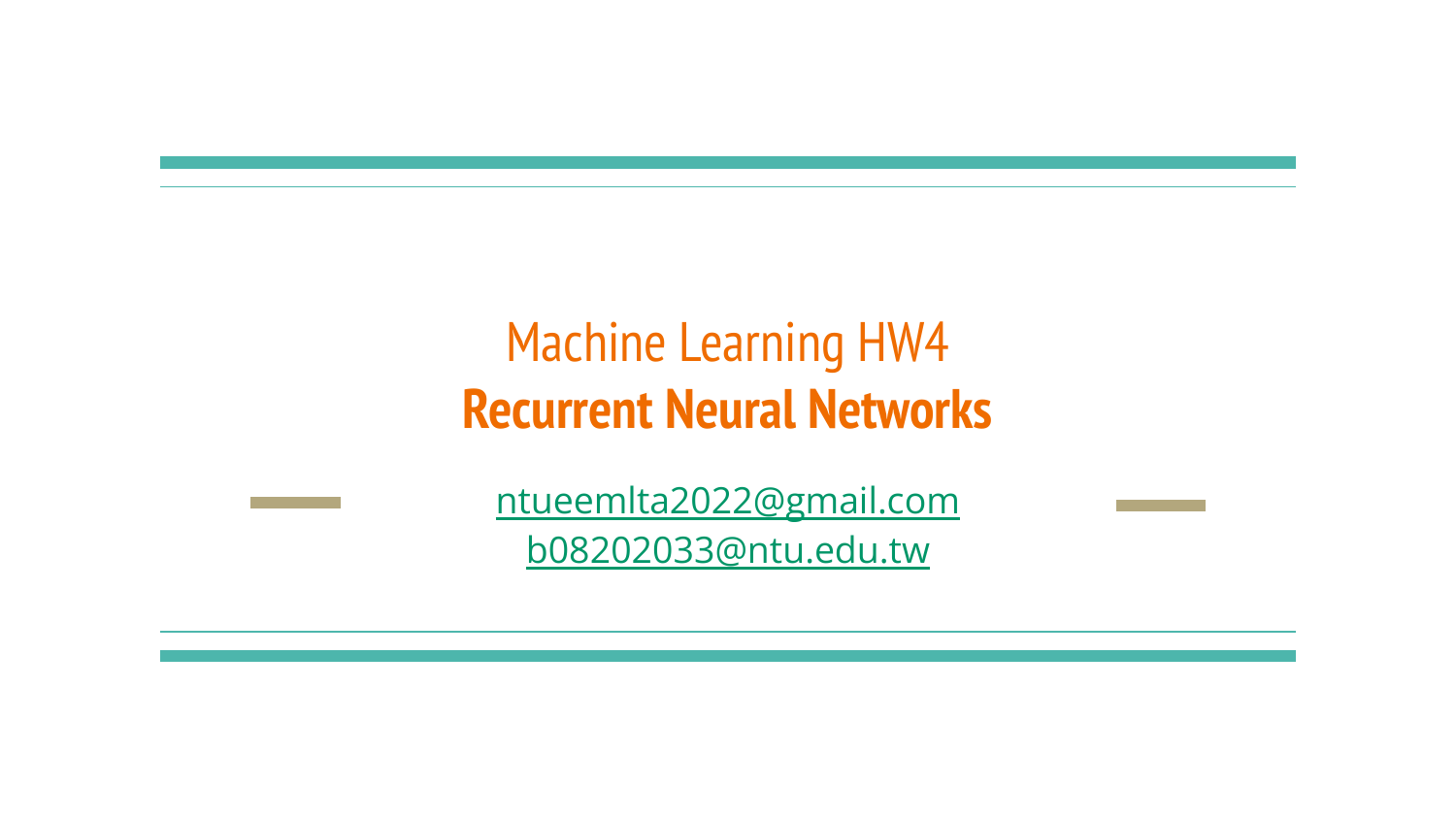

# Machine Learning HW4
Recurrent Neural Networks

ntueemlta2022@gmail.com
b08202033@ntu.edu.tw